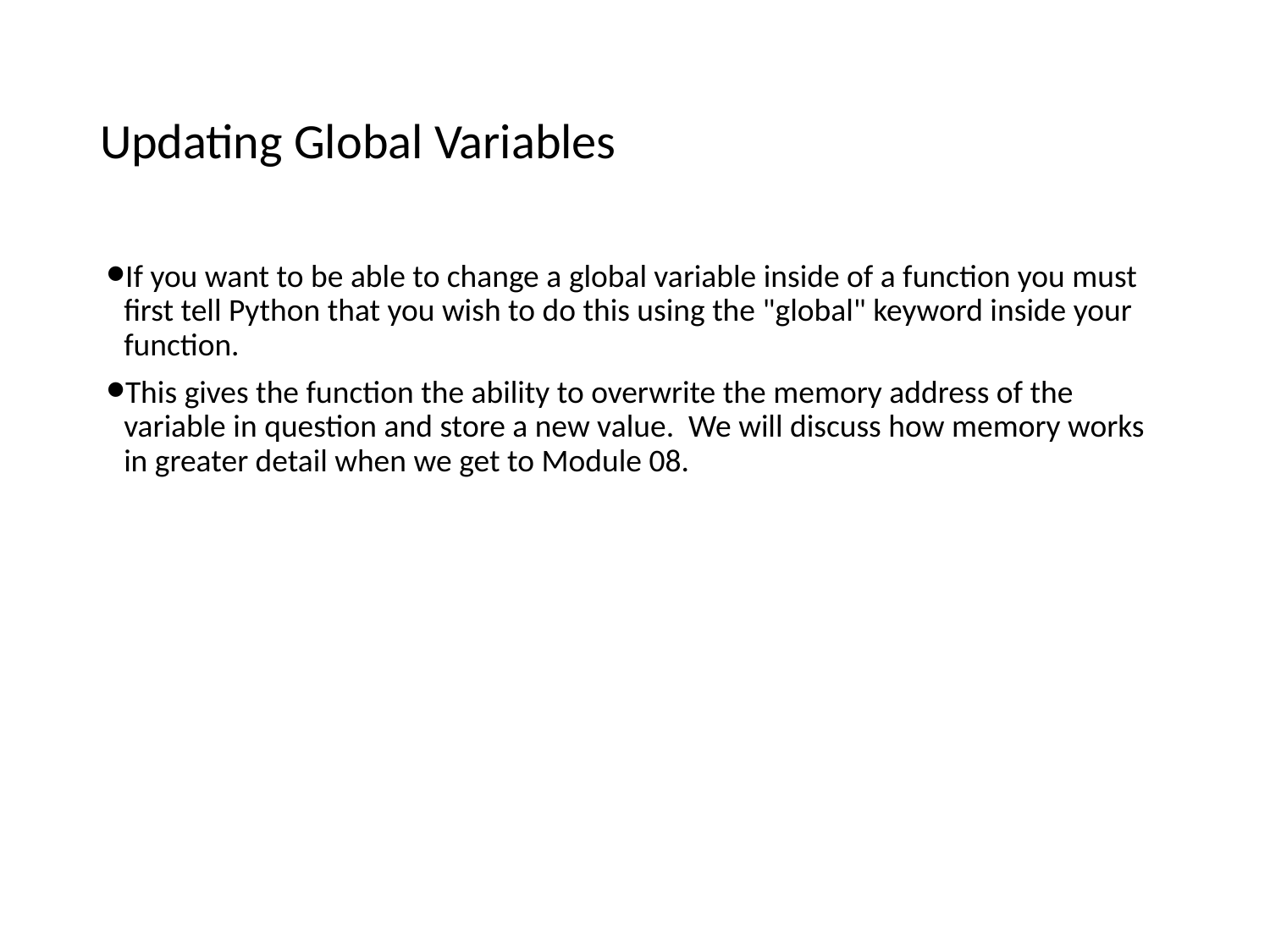

# Updating Global Variables
If you want to be able to change a global variable inside of a function you must first tell Python that you wish to do this using the "global" keyword inside your function.
This gives the function the ability to overwrite the memory address of the variable in question and store a new value.  We will discuss how memory works in greater detail when we get to Module 08.